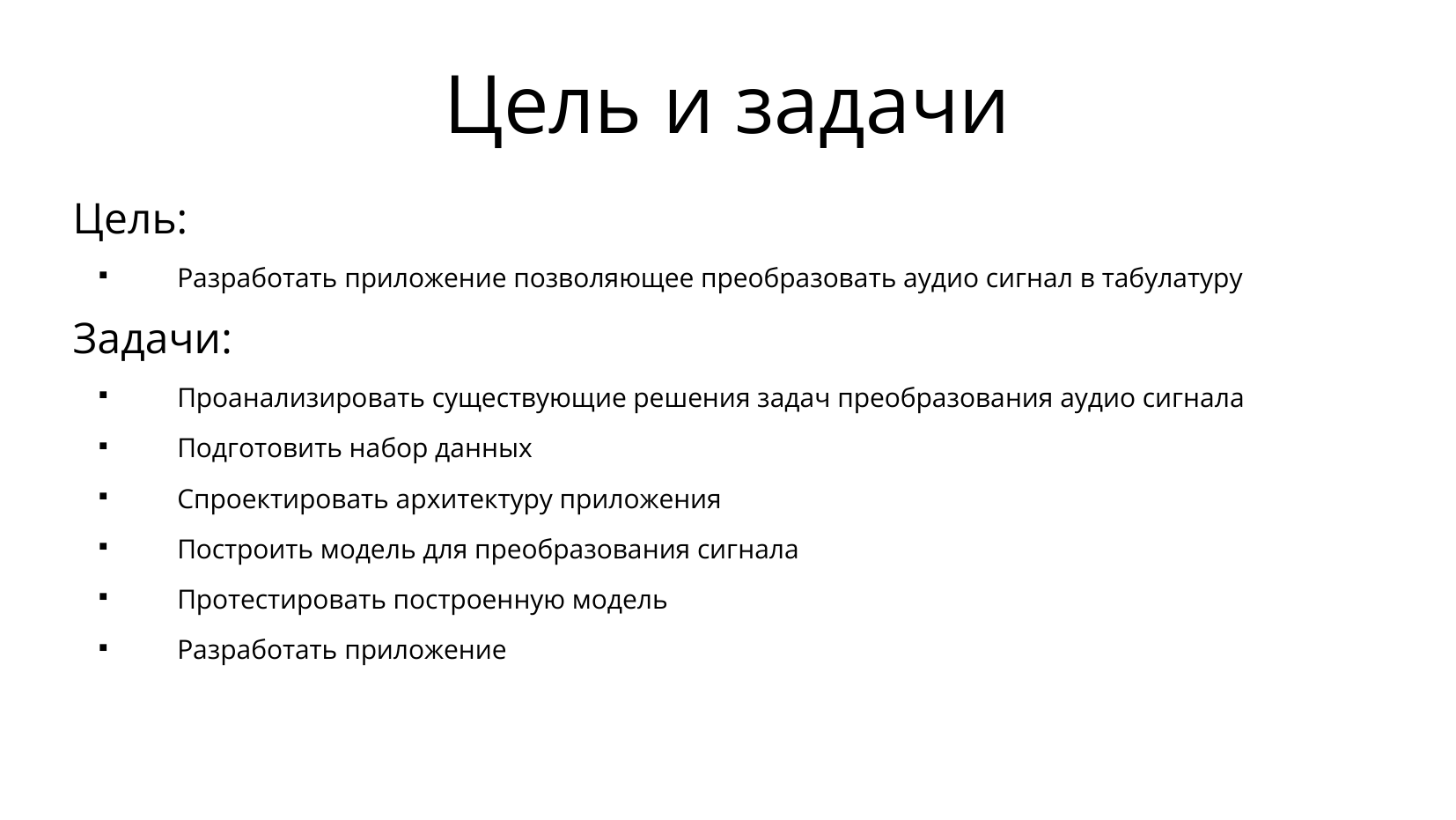

Цель и задачи
Цель:
Разработать приложение позволяющее преобразовать аудио сигнал в табулатуру
Задачи:
Проанализировать существующие решения задач преобразования аудио сигнала
Подготовить набор данных
Спроектировать архитектуру приложения
Построить модель для преобразования сигнала
Протестировать построенную модель
Разработать приложение